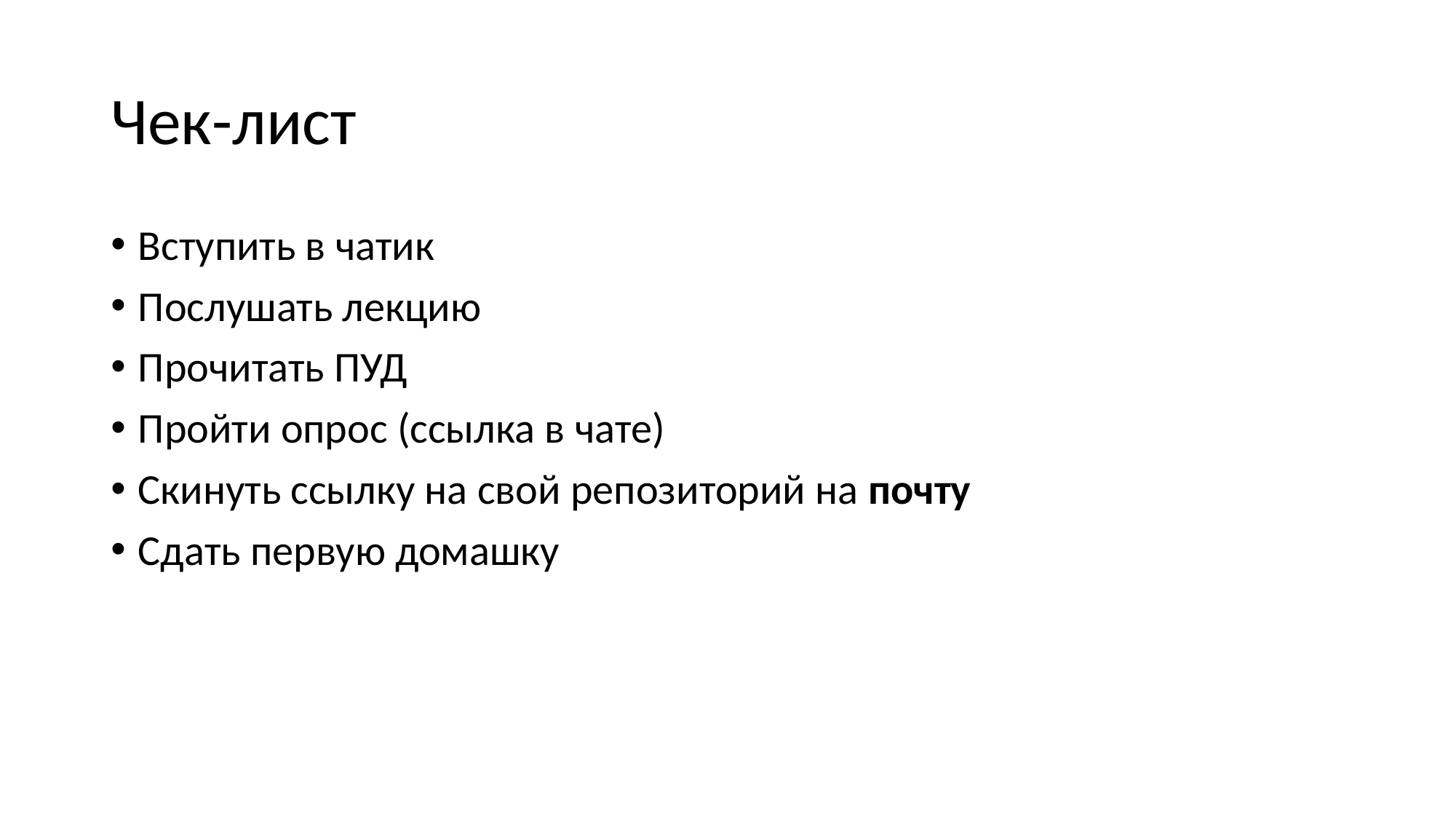

# Чек-лист
Вступить в чатик
Послушать лекцию
Прочитать ПУД
Пройти опрос (ссылка в чате)
Скинуть ссылку на свой репозиторий на почту
Сдать первую домашку